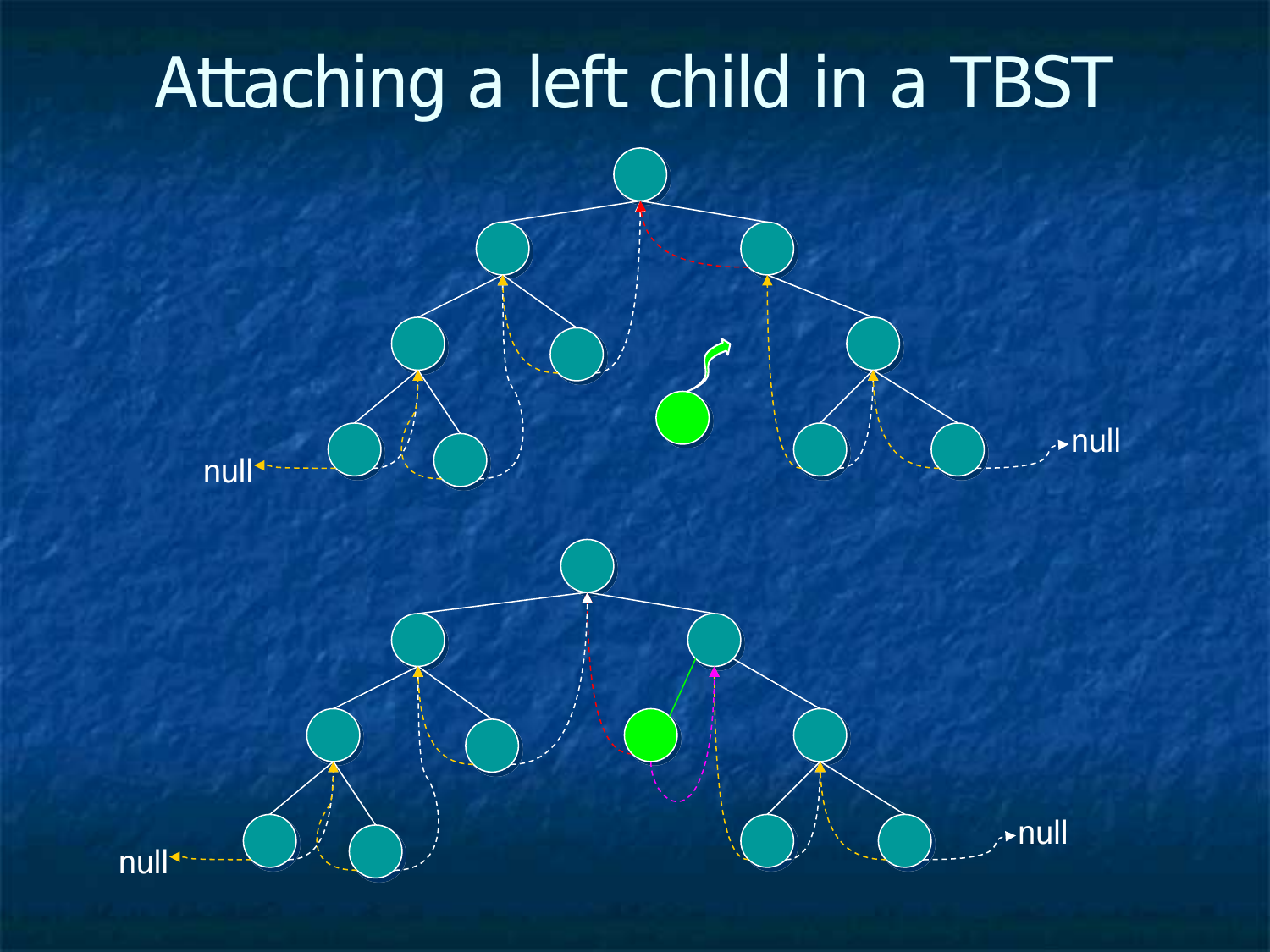

Attaching a left child in a TBST

null

null

null

null